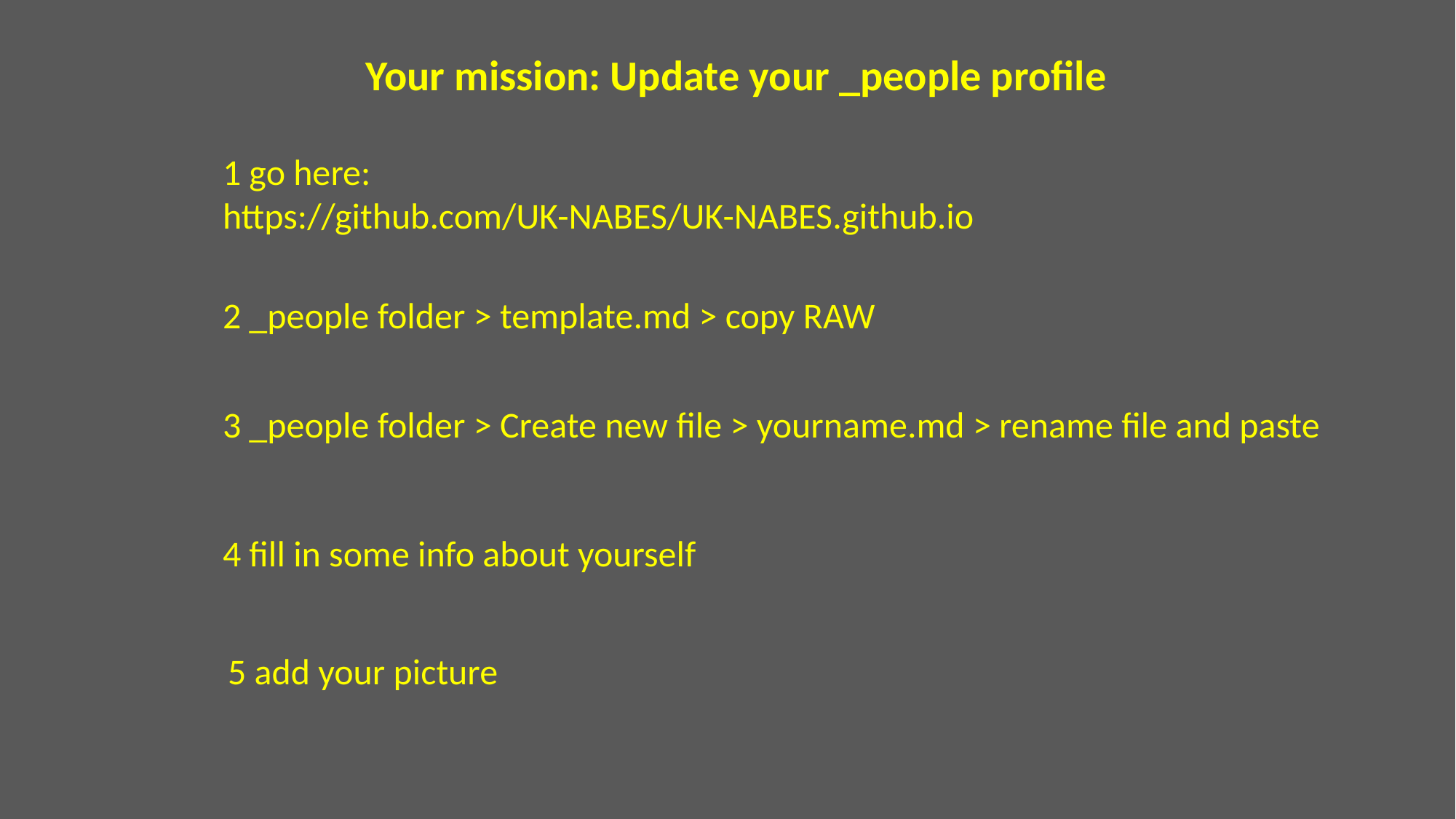

Your mission: Update your _people profile
1 go here:
https://github.com/UK-NABES/UK-NABES.github.io
2 _people folder > template.md > copy RAW
3 _people folder > Create new file > yourname.md > rename file and paste
4 fill in some info about yourself
5 add your picture